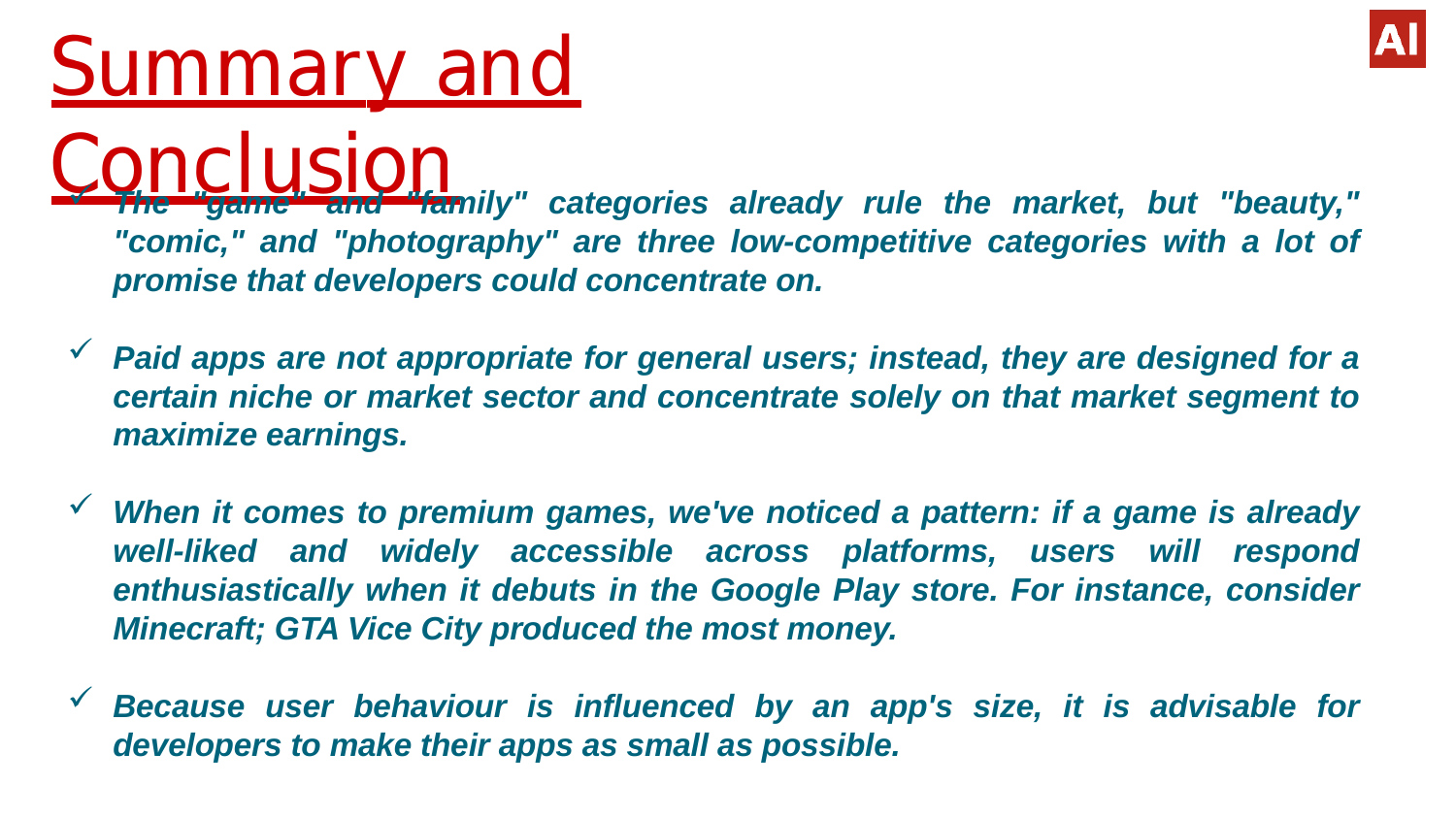

# Summary and Conclusion
The "game" and "family" categories already rule the market, but "beauty," "comic," and "photography" are three low-competitive categories with a lot of promise that developers could concentrate on.

Paid apps are not appropriate for general users; instead, they are designed for a certain niche or market sector and concentrate solely on that market segment to maximize earnings.

When it comes to premium games, we've noticed a pattern: if a game is already well-liked and widely accessible across platforms, users will respond enthusiastically when it debuts in the Google Play store. For instance, consider Minecraft; GTA Vice City produced the most money.

Because user behaviour is influenced by an app's size, it is advisable for developers to make their apps as small as possible.